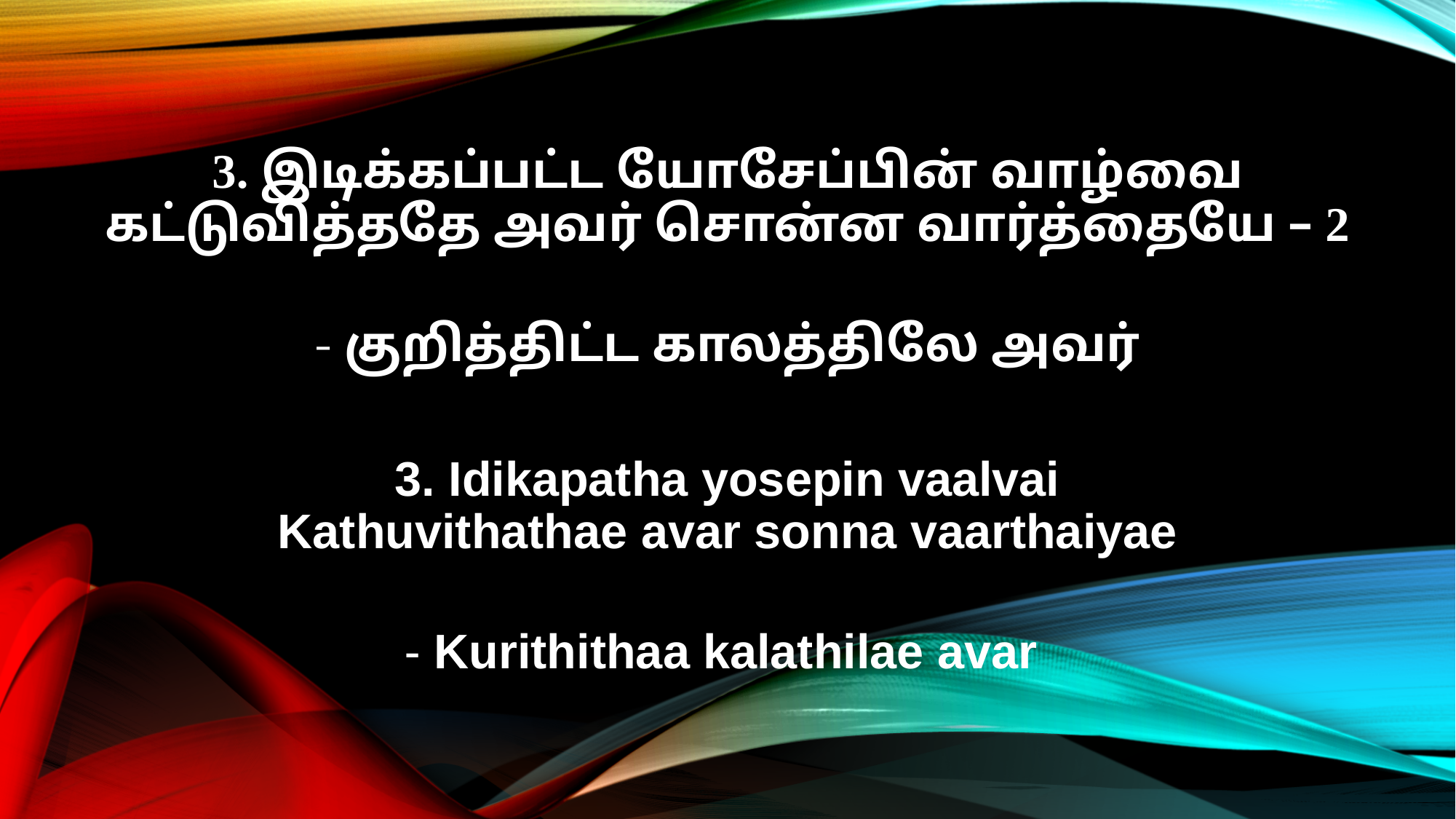

3. இடிக்கப்பட்ட யோசேப்பின் வாழ்வை
கட்டுவித்ததே அவர் சொன்ன வார்த்தையே – 2
- குறித்திட்ட காலத்திலே அவர்

3. Idikapatha yosepin vaalvai
Kathuvithathae avar sonna vaarthaiyae
- Kurithithaa kalathilae avar